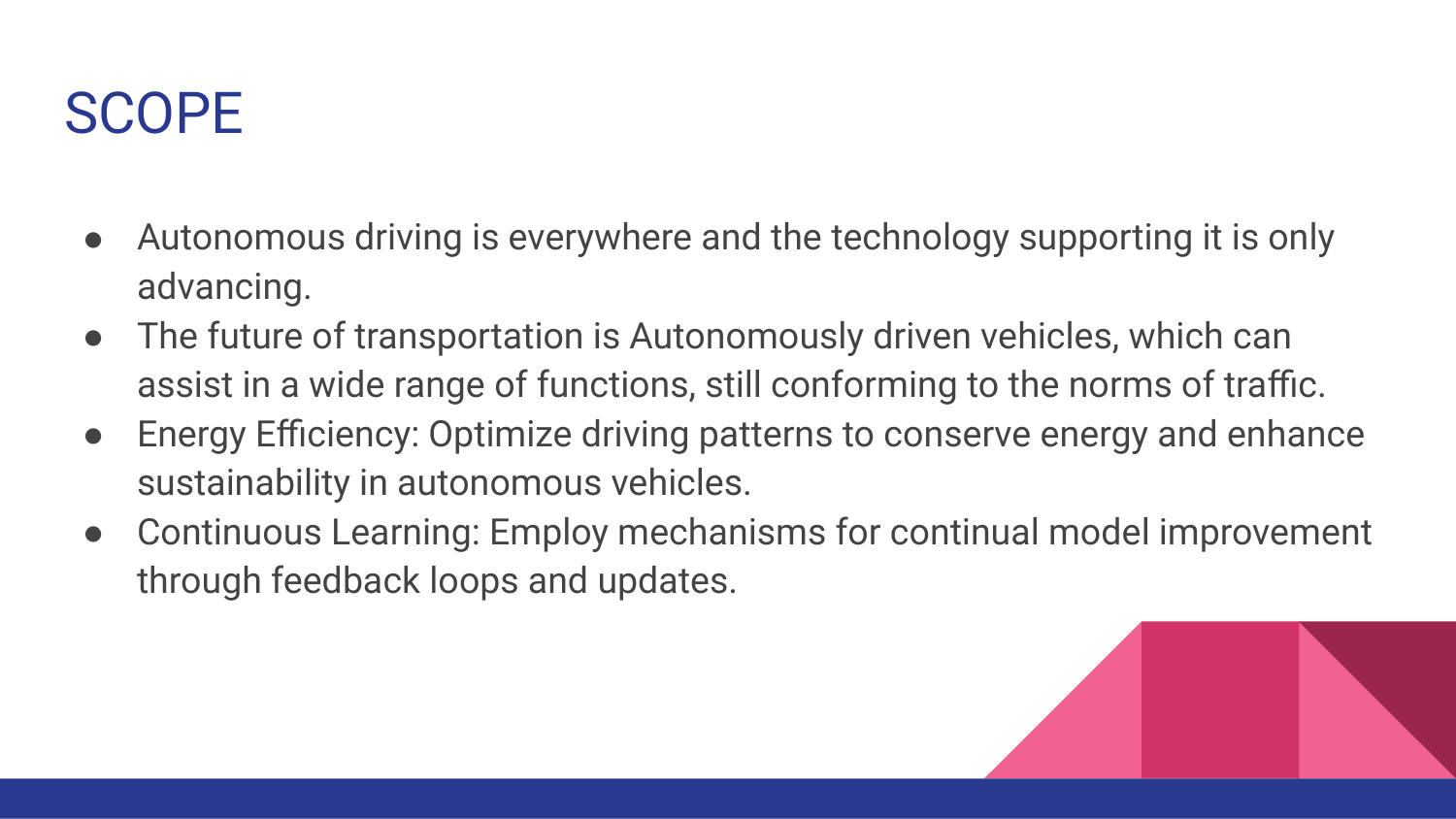

# SCOPE
Autonomous driving is everywhere and the technology supporting it is only advancing.
The future of transportation is Autonomously driven vehicles, which can assist in a wide range of functions, still conforming to the norms of traffic.
Energy Efficiency: Optimize driving patterns to conserve energy and enhance sustainability in autonomous vehicles.
Continuous Learning: Employ mechanisms for continual model improvement through feedback loops and updates.